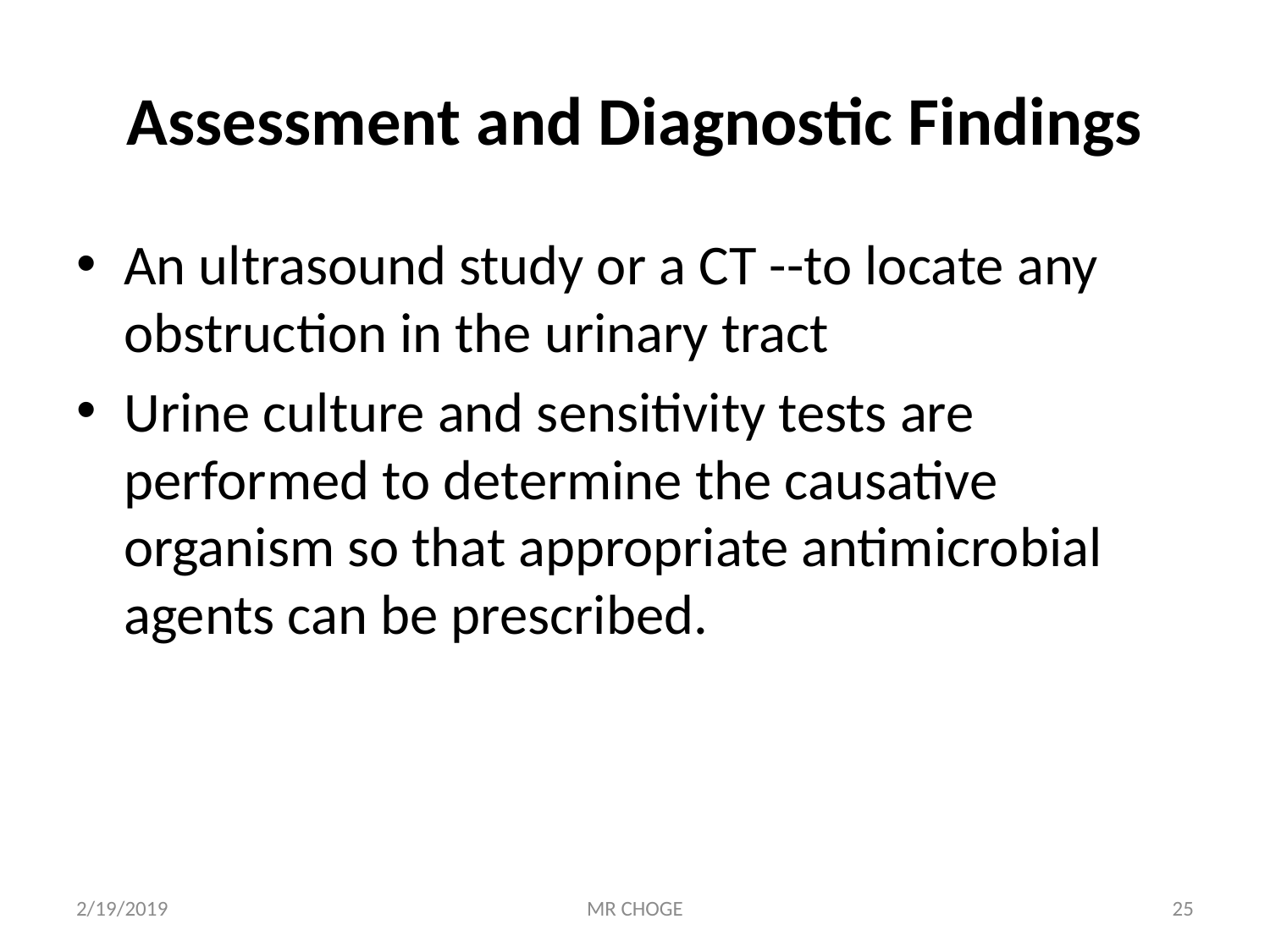

# Assessment and Diagnostic Findings
An ultrasound study or a CT --to locate any obstruction in the urinary tract
Urine culture and sensitivity tests are performed to determine the causative organism so that appropriate antimicrobial agents can be prescribed.
2/19/2019
MR CHOGE
25